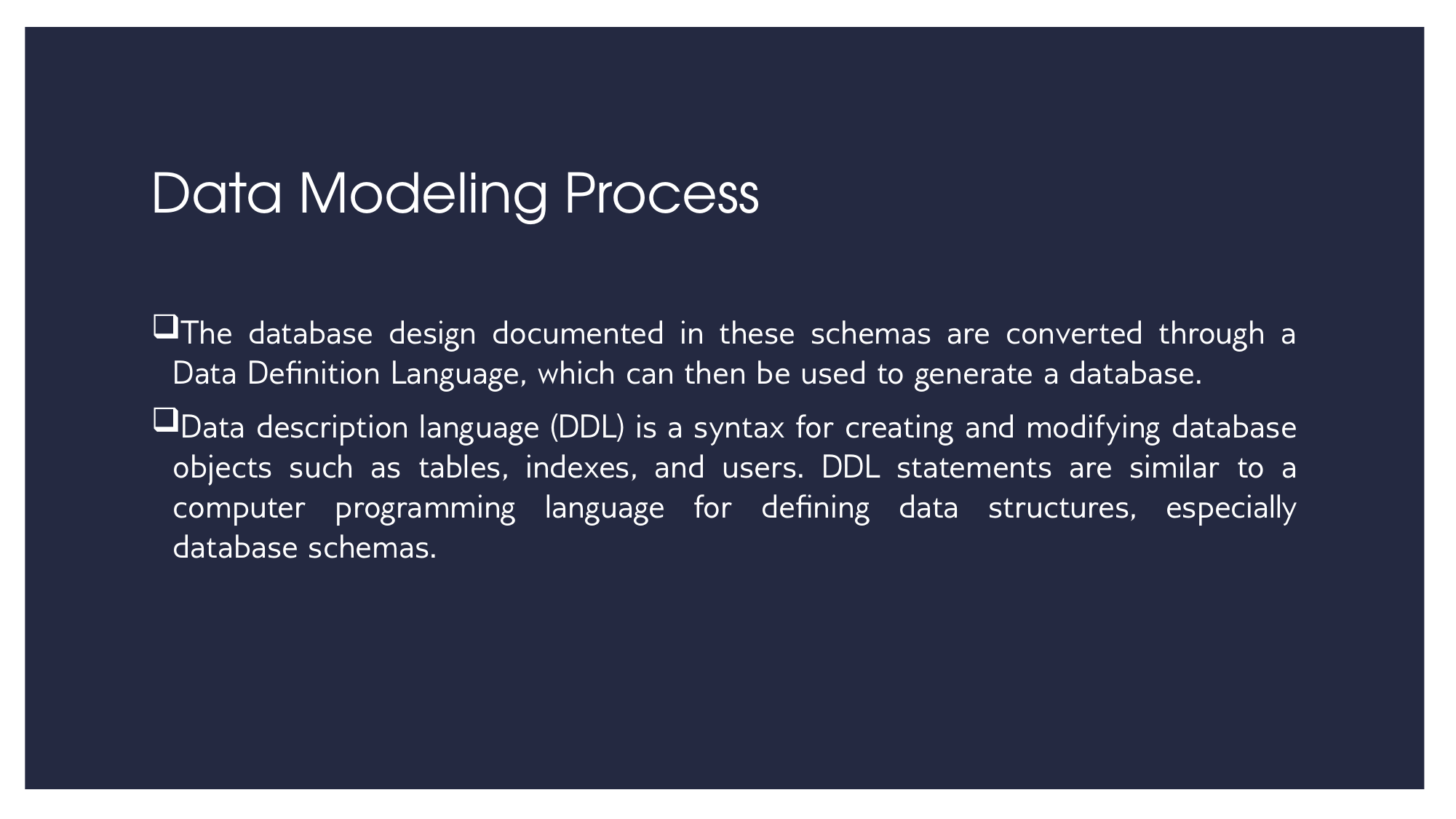

# Data Modeling Process
The database design documented in these schemas are converted through a Data Definition Language, which can then be used to generate a database.
Data description language (DDL) is a syntax for creating and modifying database objects such as tables, indexes, and users. DDL statements are similar to a computer programming language for defining data structures, especially database schemas.